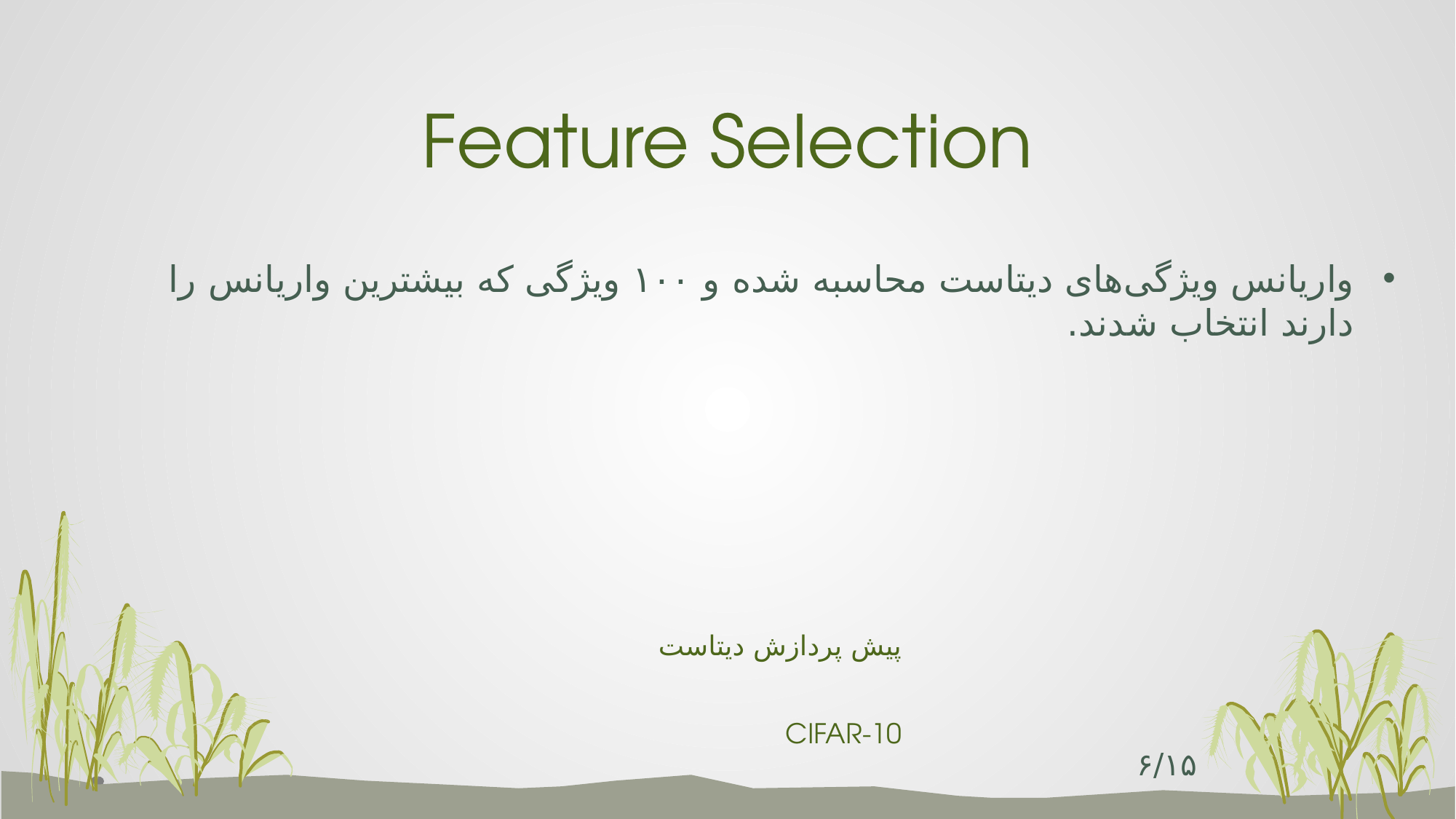

Feature Selection
واریانس ویژگی‌های دیتاست محاسبه شده و ۱۰۰ ویژگی که بیشترین واریانس را دارند انتخاب شدند.
# پیش پردازش دیتاست CIFAR-10
۶/۱۵